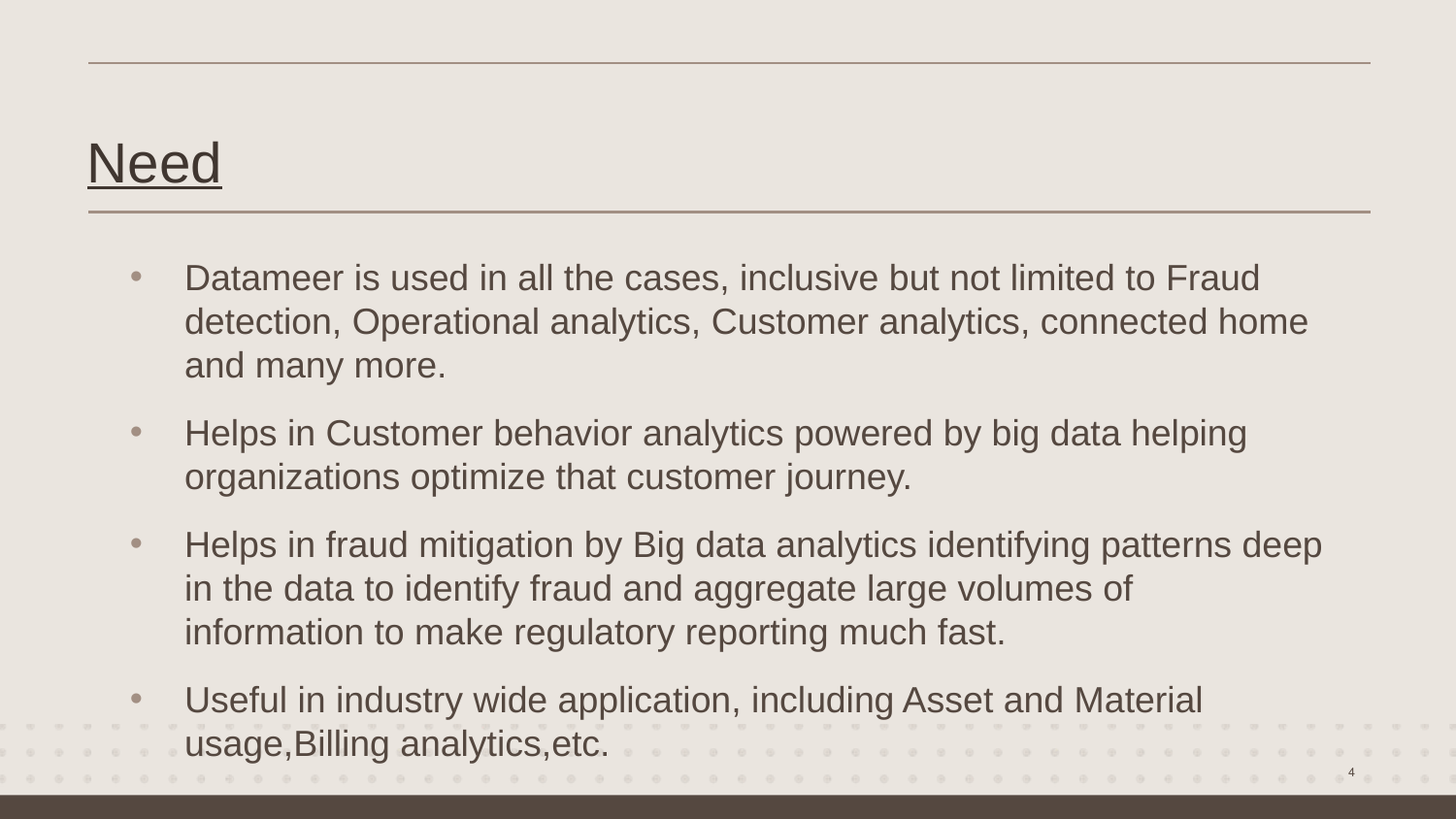

Need
# Datameer is used in all the cases, inclusive but not limited to Fraud detection, Operational analytics, Customer analytics, connected home and many more.
Helps in Customer behavior analytics powered by big data helping
organizations optimize that customer journey.
Helps in fraud mitigation by Big data analytics identifying patterns deep in the data to identify fraud and aggregate large volumes of
information to make regulatory reporting much fast.
Useful in industry wide application, including Asset and Material usage,Billing analytics,etc.
4